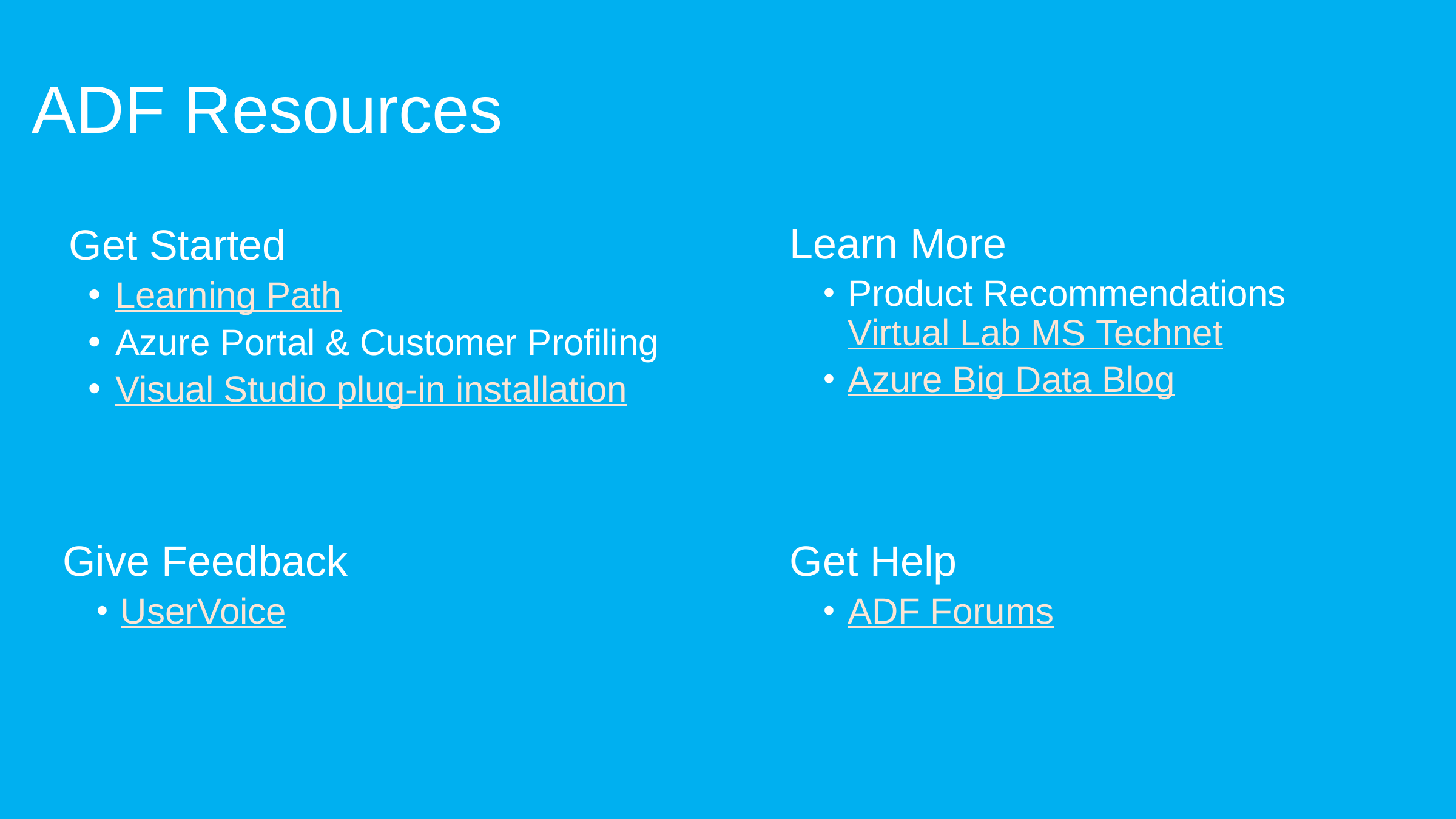

# ADF Resources
Learn More
Product Recommendations Virtual Lab MS Technet
Azure Big Data Blog

   Get Started
Learning Path
Azure Portal & Customer Profiling
Visual Studio plug-in installation
Give Feedback
UserVoice

Get Help
ADF Forums